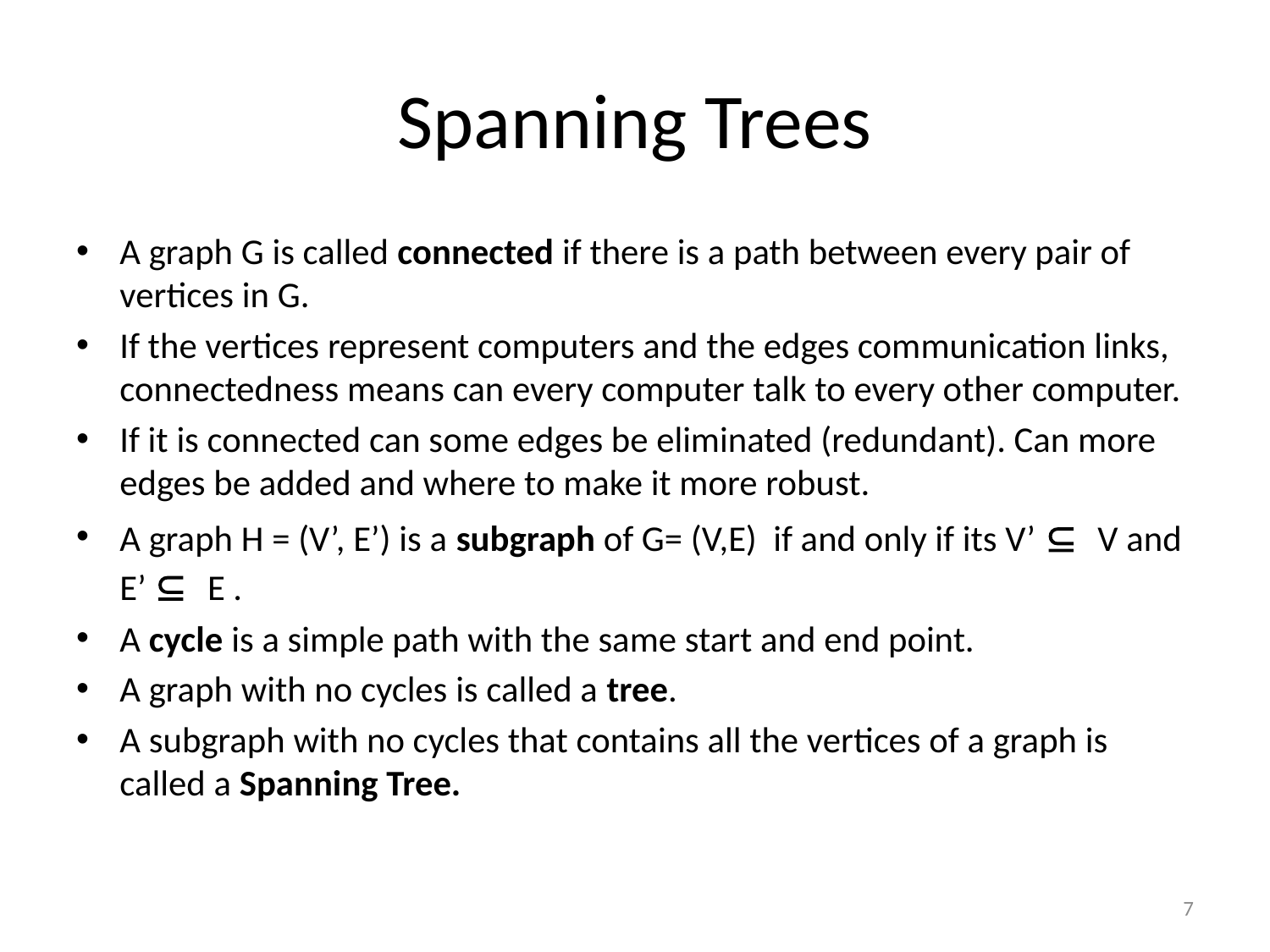

# Spanning Trees
A graph G is called connected if there is a path between every pair of vertices in G.
If the vertices represent computers and the edges communication links, connectedness means can every computer talk to every other computer.
If it is connected can some edges be eliminated (redundant). Can more edges be added and where to make it more robust.
A graph H = (V’, E’) is a subgraph of G= (V,E)  if and only if its V’ ⊆ V and E’ ⊆ E .
A cycle is a simple path with the same start and end point.
A graph with no cycles is called a tree.
A subgraph with no cycles that contains all the vertices of a graph is called a Spanning Tree.
7